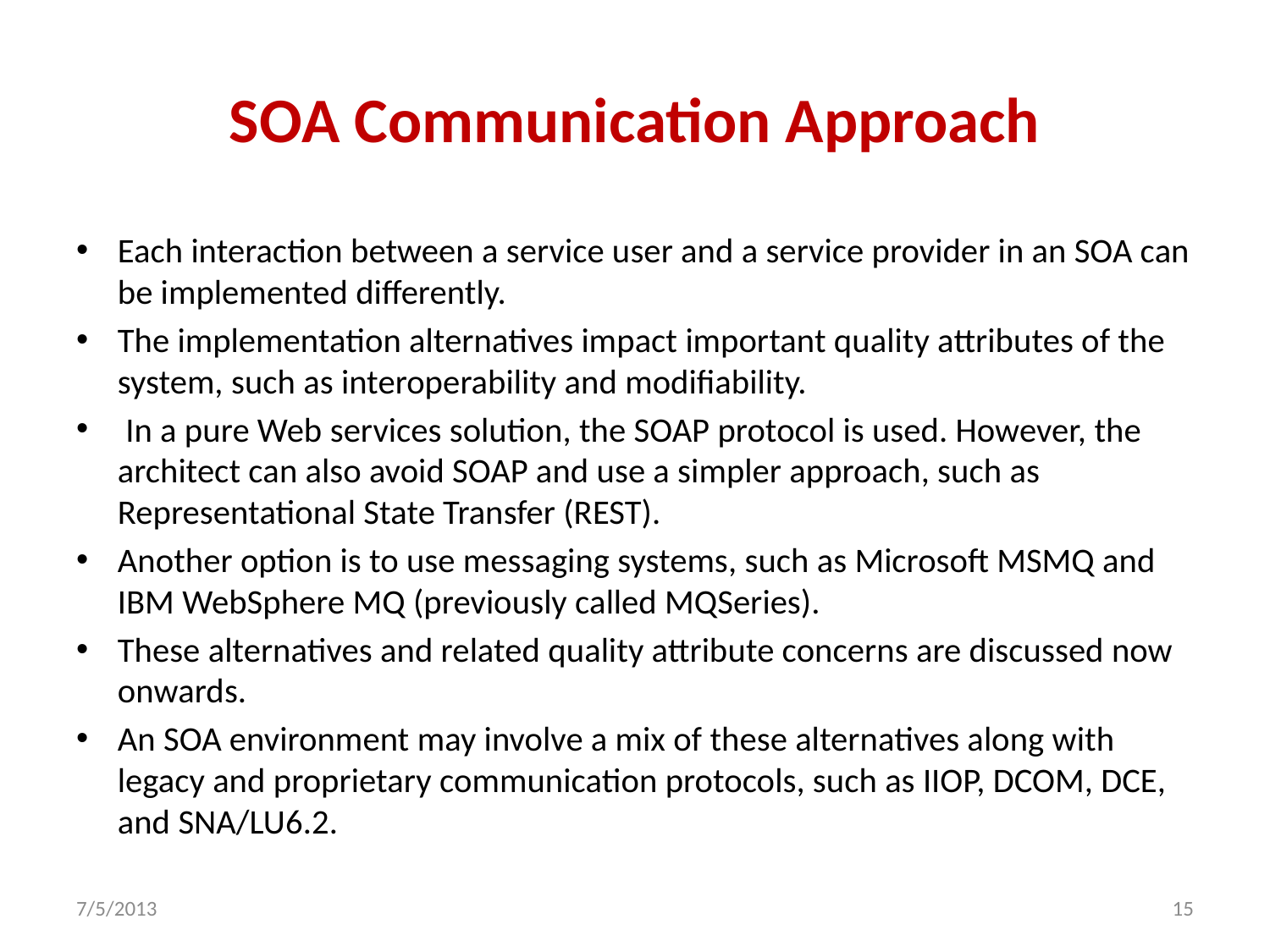

# SOA Communication Approach
Each interaction between a service user and a service provider in an SOA can be implemented differently.
The implementation alternatives impact important quality attributes of the system, such as interoperability and modifiability.
 In a pure Web services solution, the SOAP protocol is used. However, the architect can also avoid SOAP and use a simpler approach, such as Representational State Transfer (REST).
Another option is to use messaging systems, such as Microsoft MSMQ and IBM WebSphere MQ (previously called MQSeries).
These alternatives and related quality attribute concerns are discussed now onwards.
An SOA environment may involve a mix of these alternatives along with legacy and proprietary communication protocols, such as IIOP, DCOM, DCE, and SNA/LU6.2.
7/5/2013
15